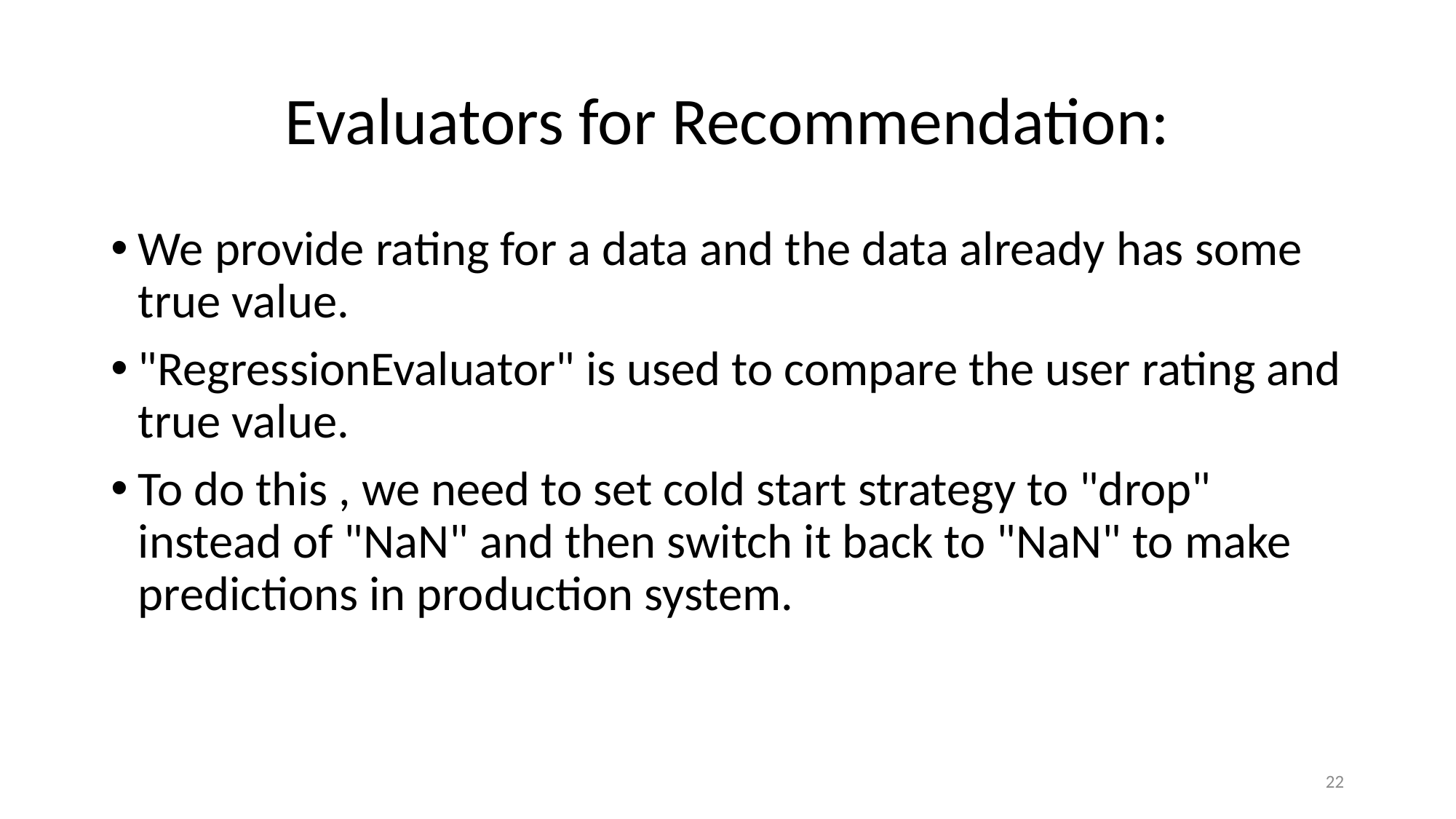

# Evaluators for Recommendation:
We provide rating for a data and the data already has some true value.
"RegressionEvaluator" is used to compare the user rating and true value.
To do this , we need to set cold start strategy to "drop" instead of "NaN" and then switch it back to "NaN" to make predictions in production system.
22